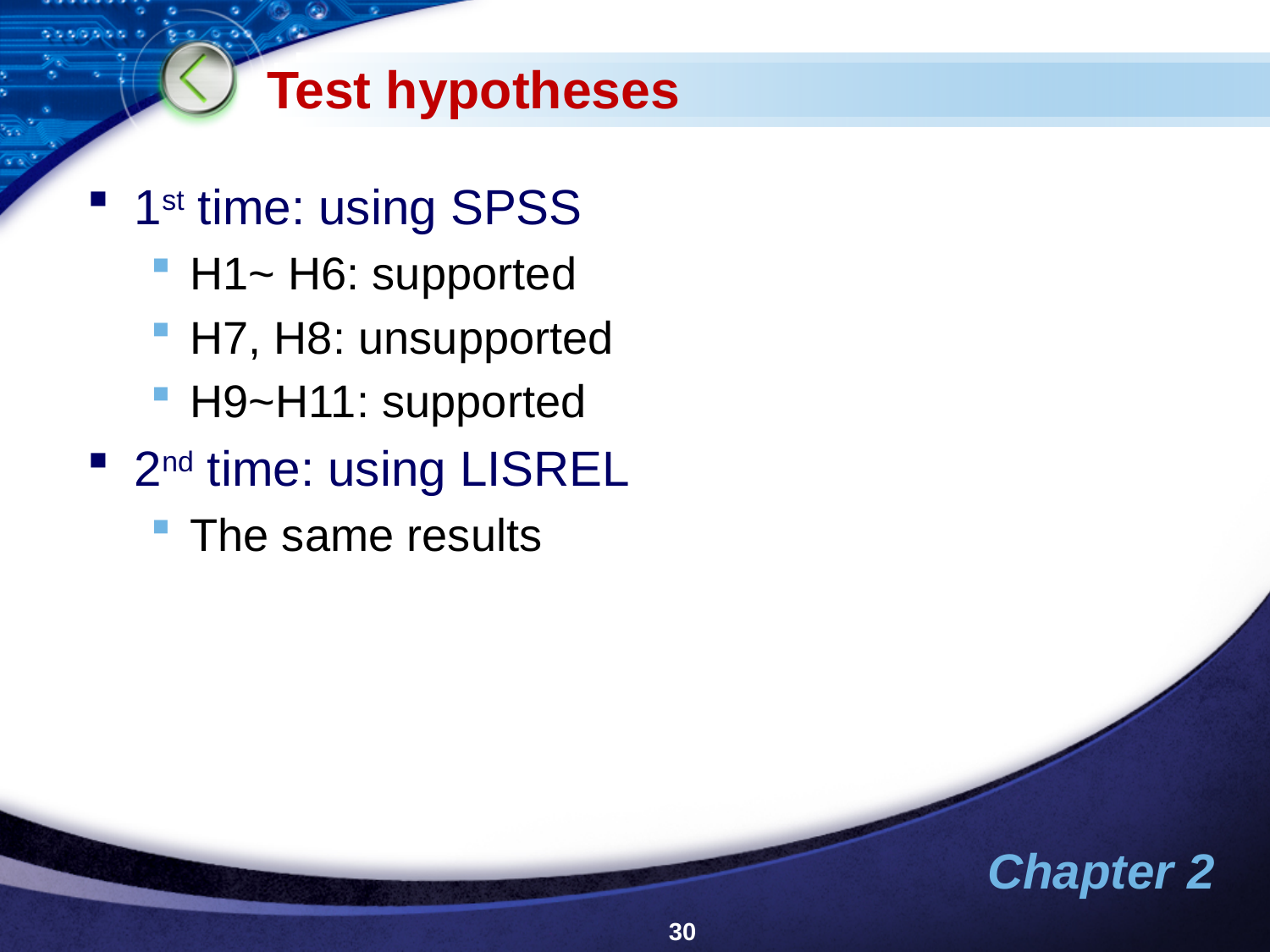

# Test hypotheses
1st time: using SPSS
H1~ H6: supported
H7, H8: unsupported
H9~H11: supported
2nd time: using LISREL
The same results

30